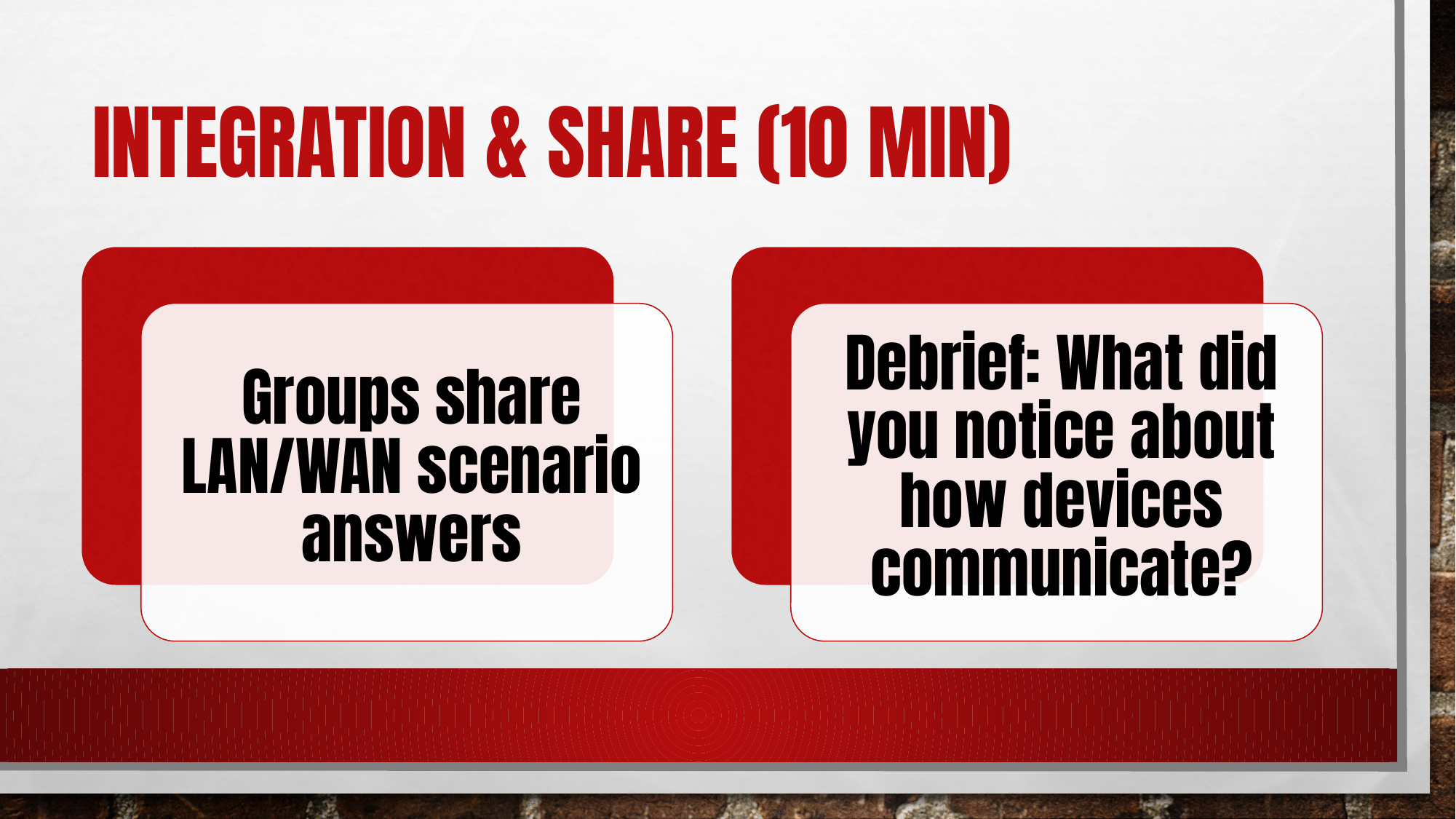

# Integration & Share (10 min)
Groups share LAN/WAN scenario answers
Debrief: What did you notice about how devices communicate?